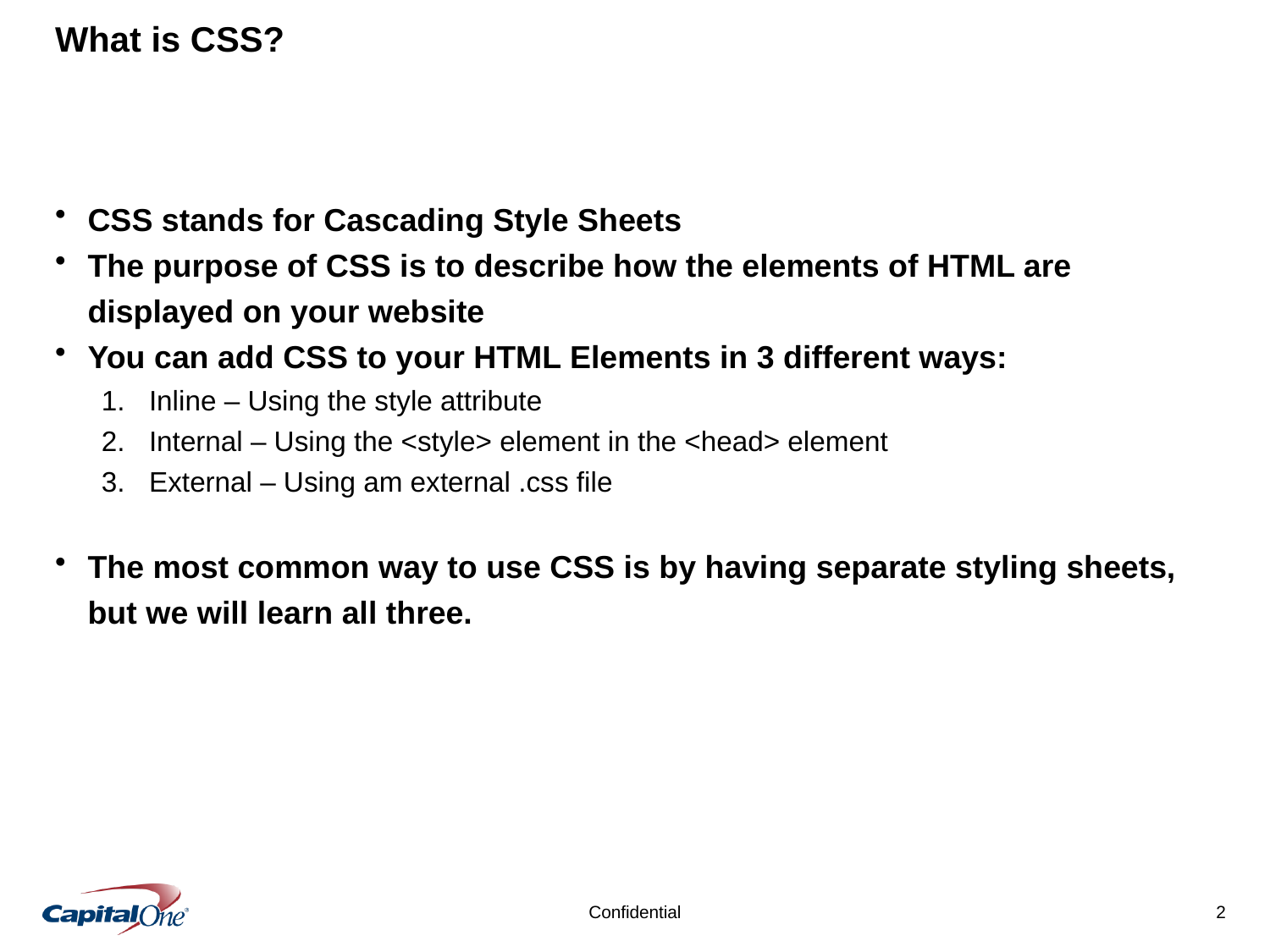

# What is CSS?

CSS stands for Cascading Style Sheets
The purpose of CSS is to describe how the elements of HTML are displayed on your website
You can add CSS to your HTML Elements in 3 different ways:
Inline – Using the style attribute
Internal – Using the <style> element in the <head> element
External – Using am external .css file

The most common way to use CSS is by having separate styling sheets, but we will learn all three.